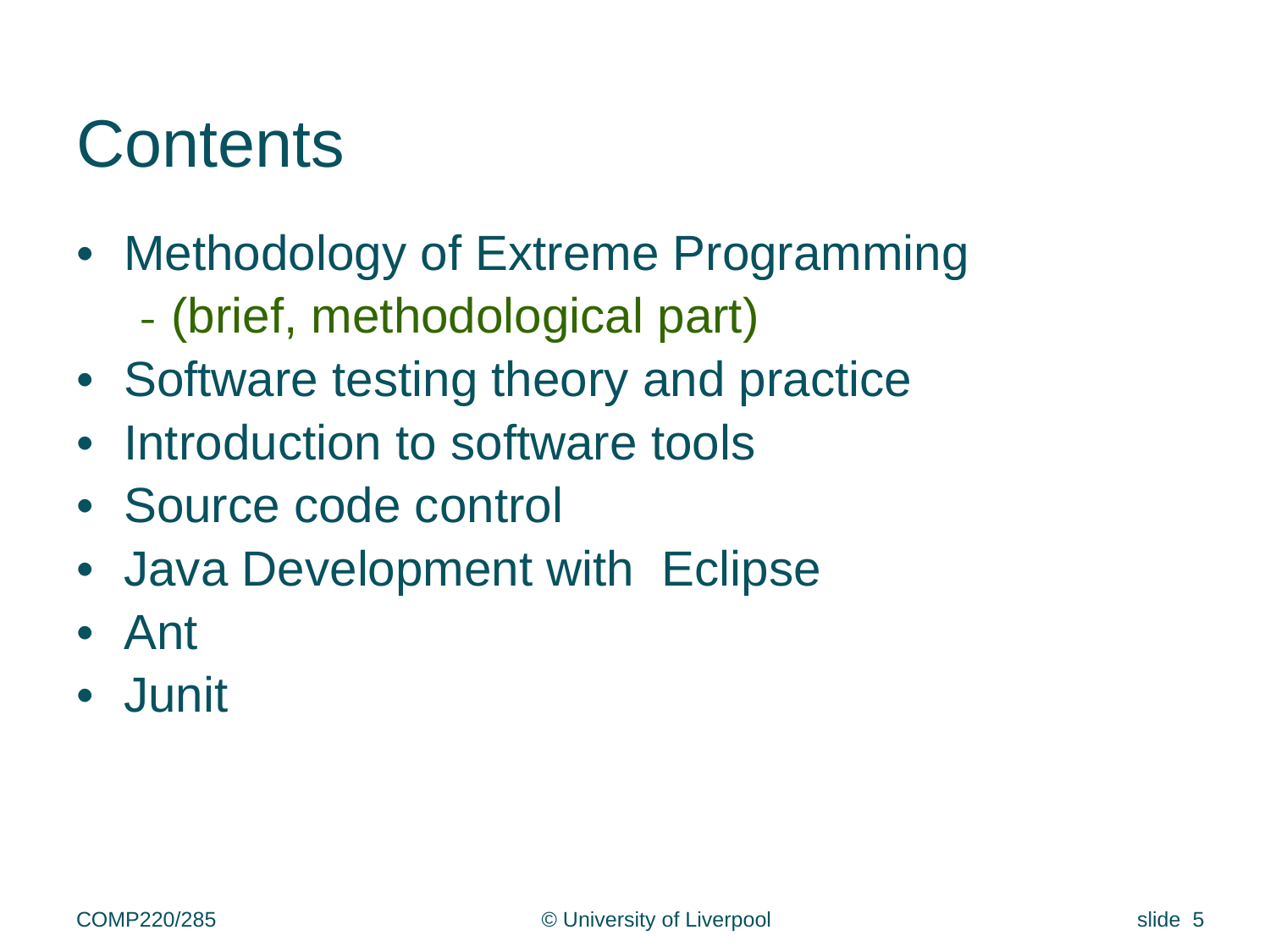

# Contents
Methodology of Extreme Programming
(brief, methodological part)
Software testing theory and practice
Introduction to software tools
Source code control
Java Development with  Eclipse
Ant
Junit
COMP220/285
© University of Liverpool
slide  5